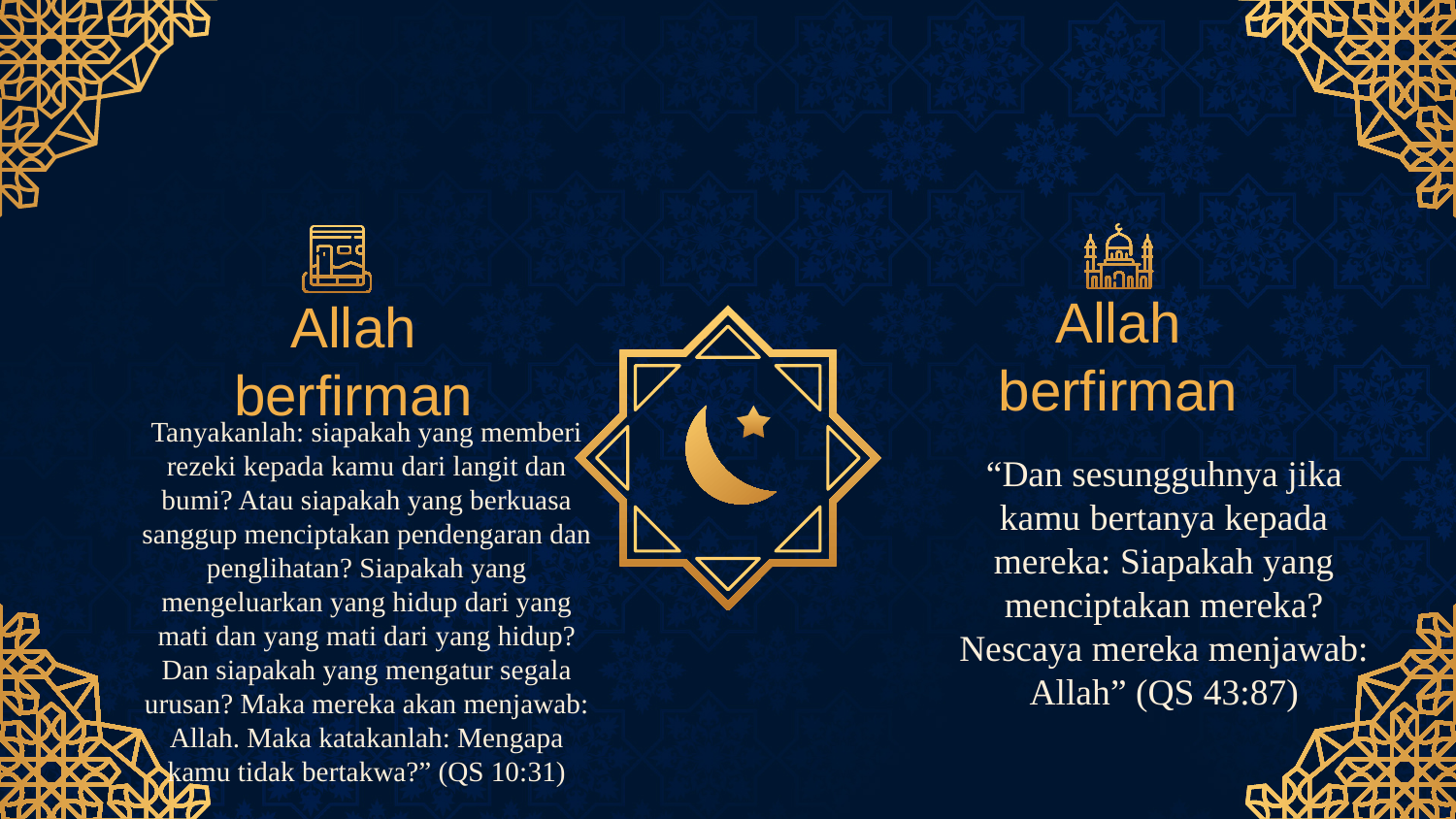

#

Allah berfirman
Allah berfirman
Tanyakanlah: siapakah yang memberi rezeki kepada kamu dari langit dan bumi? Atau siapakah yang berkuasa sanggup menciptakan pendengaran dan penglihatan? Siapakah yang mengeluarkan yang hidup dari yang mati dan yang mati dari yang hidup? Dan siapakah yang mengatur segala urusan? Maka mereka akan menjawab: Allah. Maka katakanlah: Mengapa kamu tidak bertakwa?” (QS 10:31)

“Dan sesungguhnya jika kamu bertanya kepada mereka: Siapakah yang menciptakan mereka? Nescaya mereka menjawab: Allah” (QS 43:87)